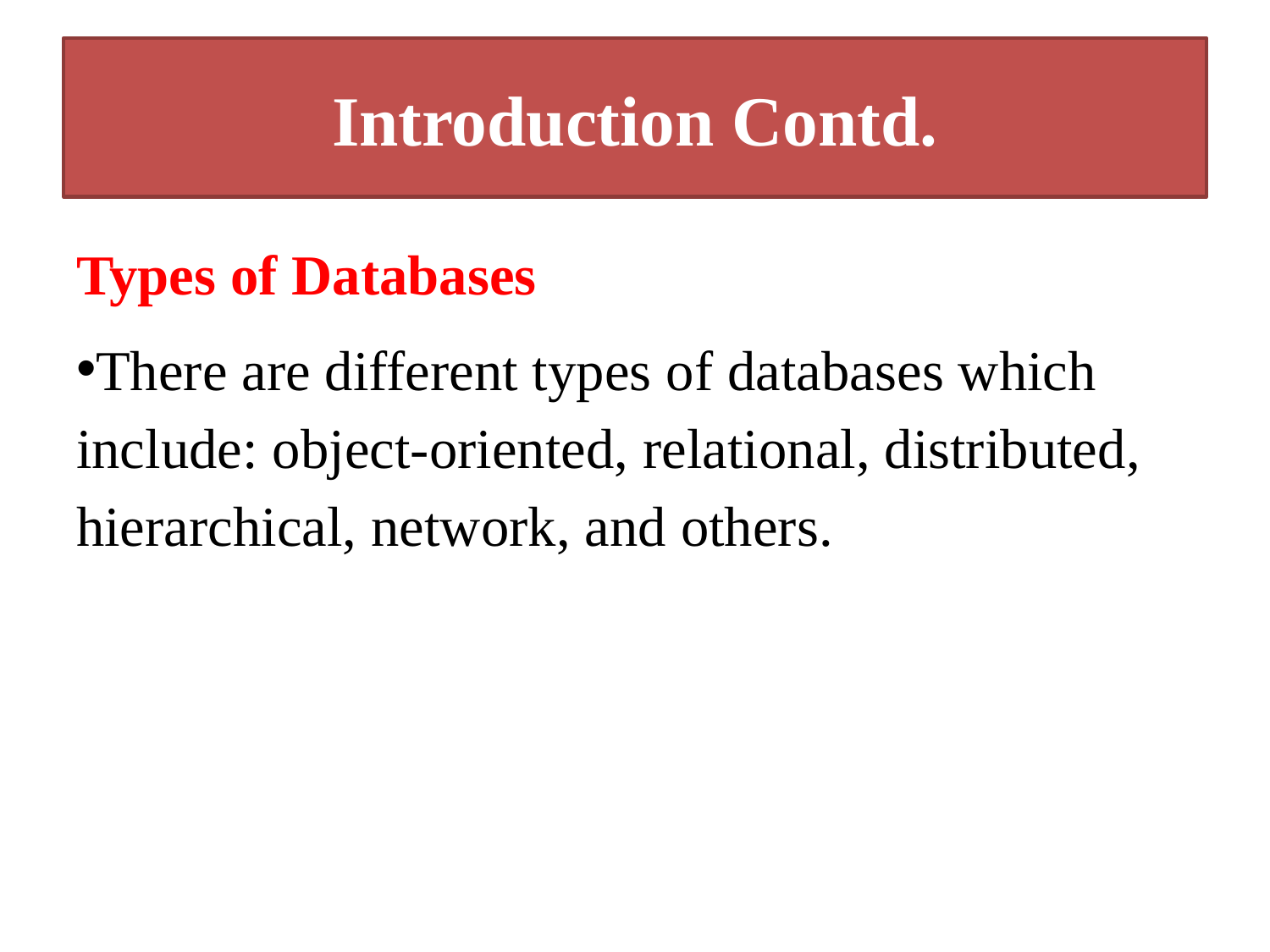

# Introduction Contd.
Types of Databases
There are different types of databases which include: object-oriented, relational, distributed, hierarchical, network, and others.